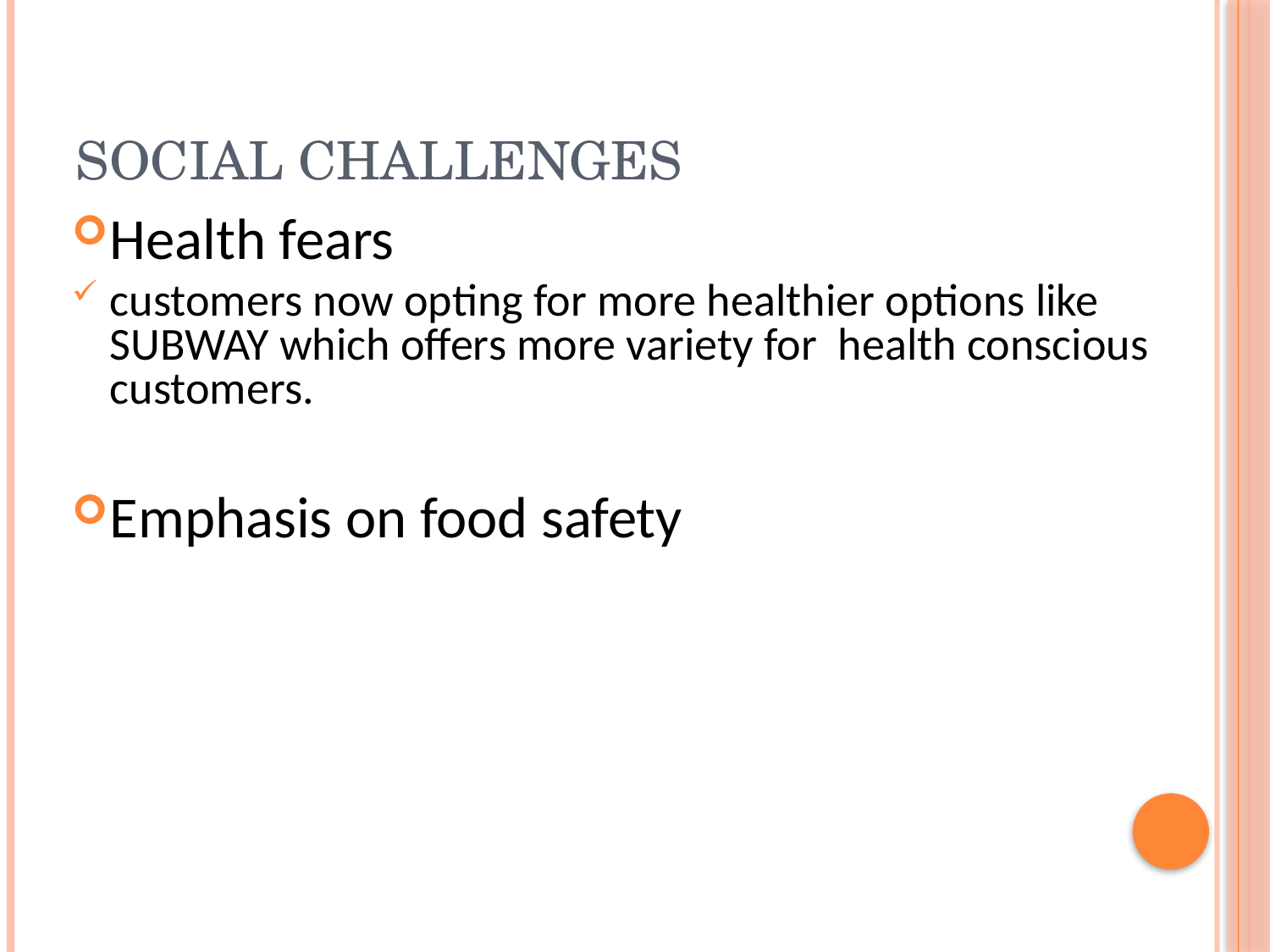

# SOCIAL CHALLENGES
Health fears
customers now opting for more healthier options like SUBWAY which offers more variety for  health conscious customers.

Emphasis on food safety